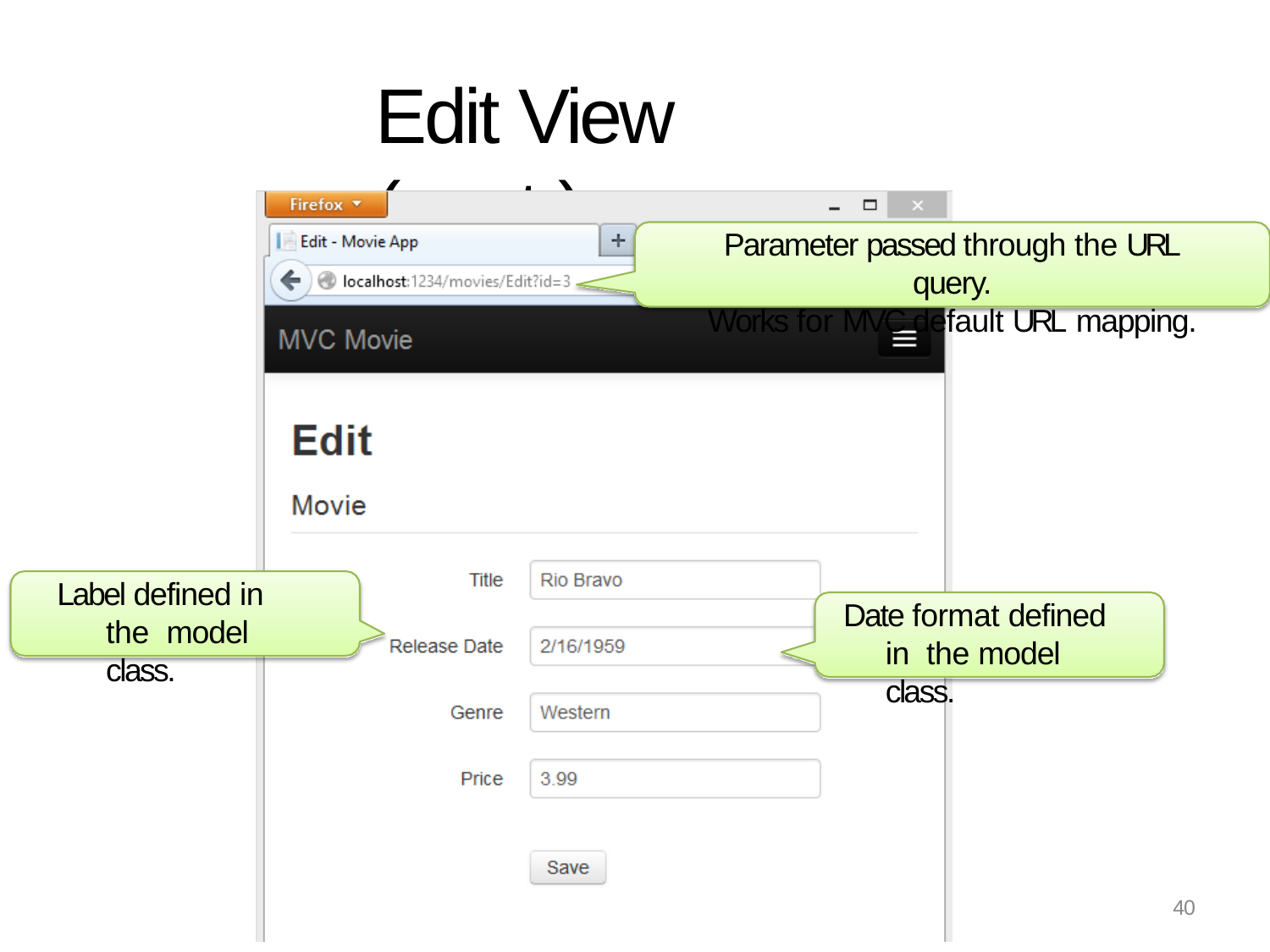

# Edit View (cont.)

Parameter passed through the URL query.
Works for MVC default URL mapping.

Label defined in the  model class.

Date format defined in  the model class.
40